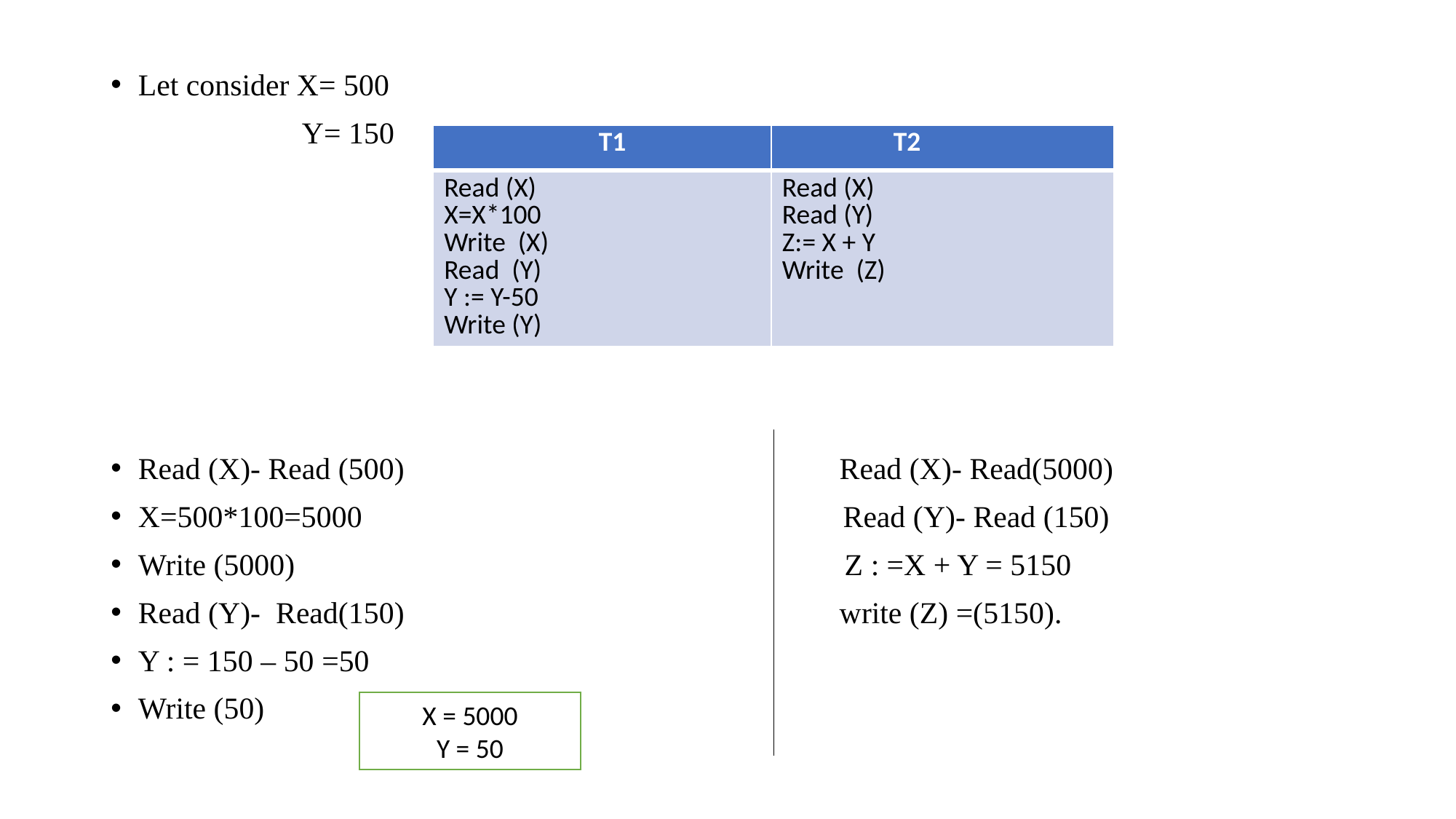

Let consider X= 500
                         Y= 150

Read (X)- Read (500)                                                         Read (X)- Read(5000)
X=500*100=5000                                                               Read (Y)- Read (150)
Write (5000)                                                                        Z : =X + Y = 5150
Read (Y)-  Read(150)                                                         write (Z) =(5150).
Y : = 150 – 50 =50
Write (50)

| T1 | T2 |
| --- | --- |
| Read (X) X=X\*100 Write (X) Read (Y) Y := Y-50 Write (Y) | Read (X) Read (Y) Z:= X + Y Write (Z) |
X = 5000
Y = 50